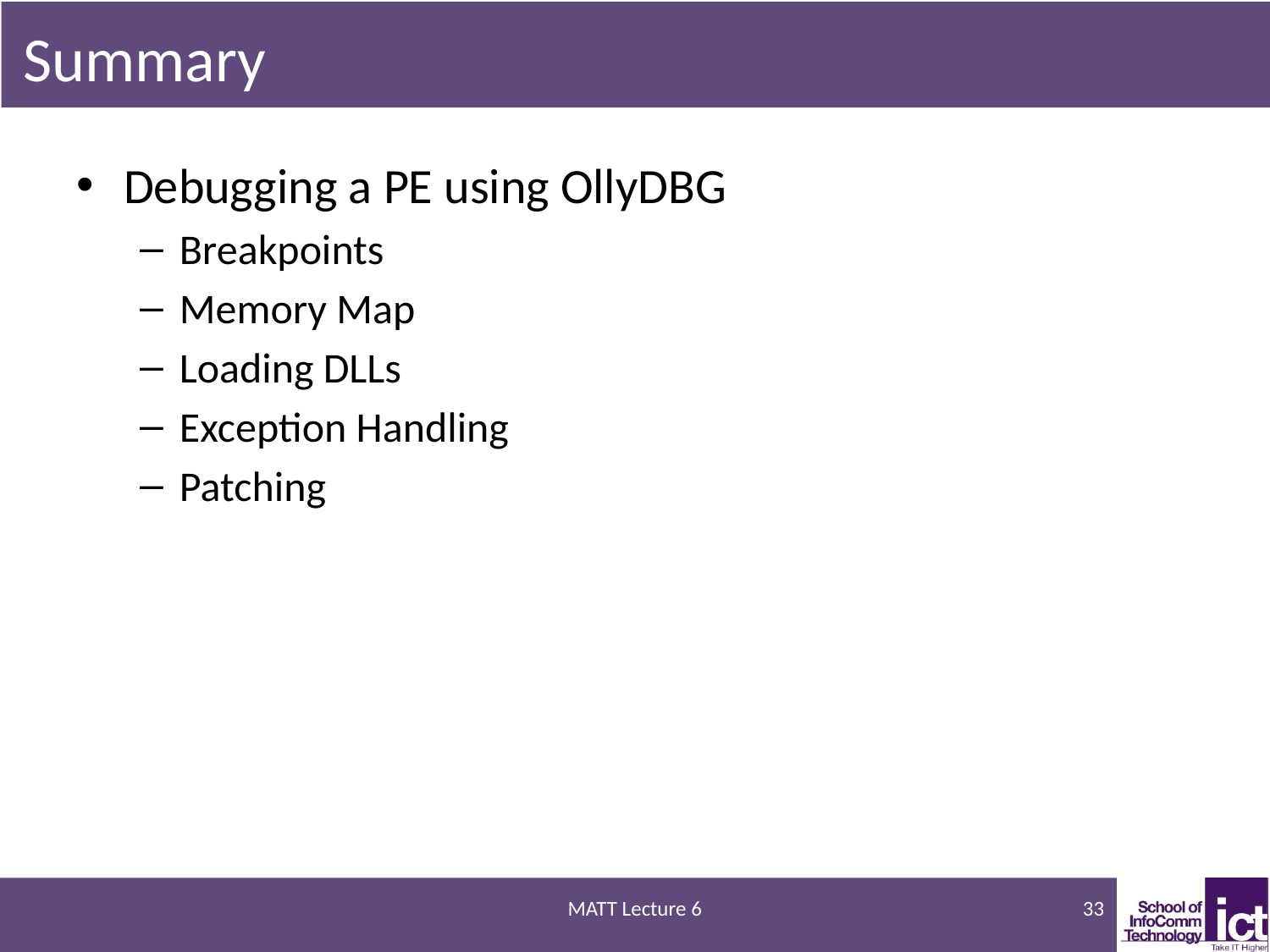

# Summary
Debugging a PE using OllyDBG
Breakpoints
Memory Map
Loading DLLs
Exception Handling
Patching
MATT Lecture 6
33